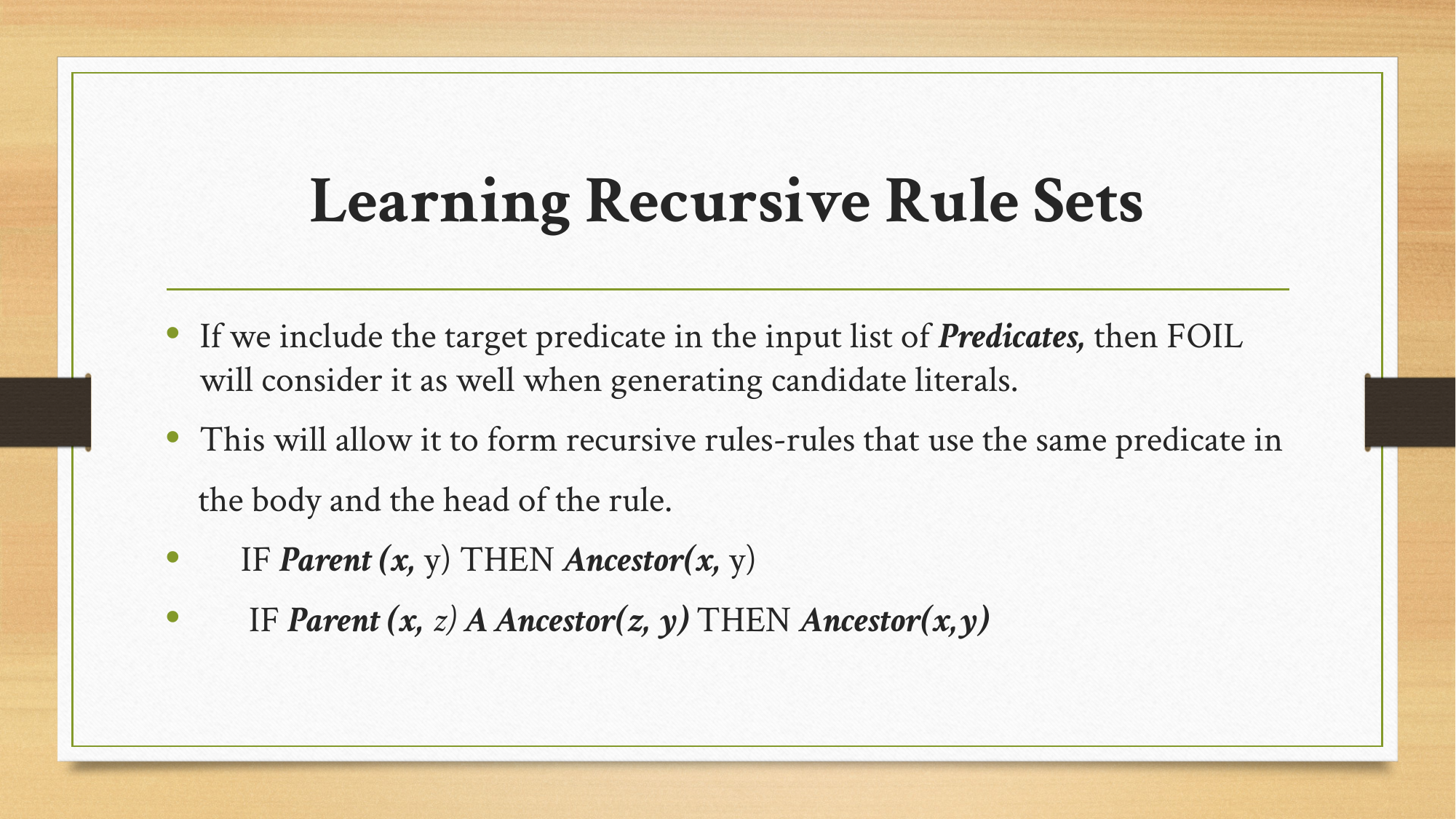

# Learning Recursive Rule Sets
If we include the target predicate in the input list of Predicates, then FOIL will consider it as well when generating candidate literals.
This will allow it to form recursive rules-rules that use the same predicate in
    the body and the head of the rule.
     IF Parent (x, y) THEN Ancestor(x, y)
      IF Parent (x, z) A Ancestor(z, y) THEN Ancestor(x,y)